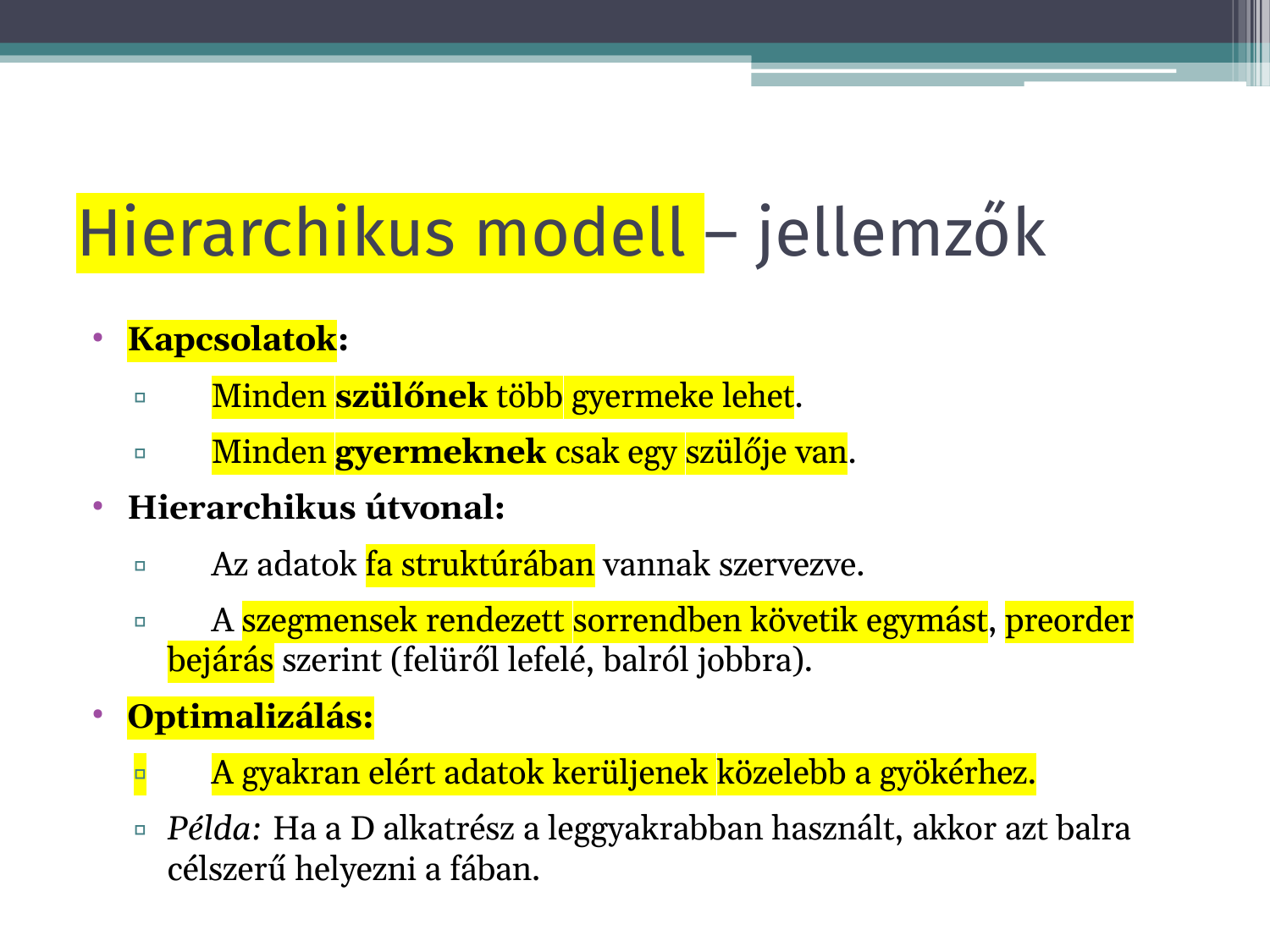

# Hierarchikus modell – jellemzők
Kapcsolatok:
▫	Minden szülőnek több gyermeke lehet.
▫	Minden gyermeknek csak egy szülője van.
Hierarchikus útvonal:
▫	Az adatok fa struktúrában vannak szervezve.
▫	A szegmensek rendezett sorrendben követik egymást, preorder
bejárás szerint (felüről lefelé, balról jobbra).
Optimalizálás:
▫	A gyakran elért adatok kerüljenek közelebb a gyökérhez.
▫	Példa: Ha a D alkatrész a leggyakrabban használt, akkor azt balra célszerű helyezni a fában.